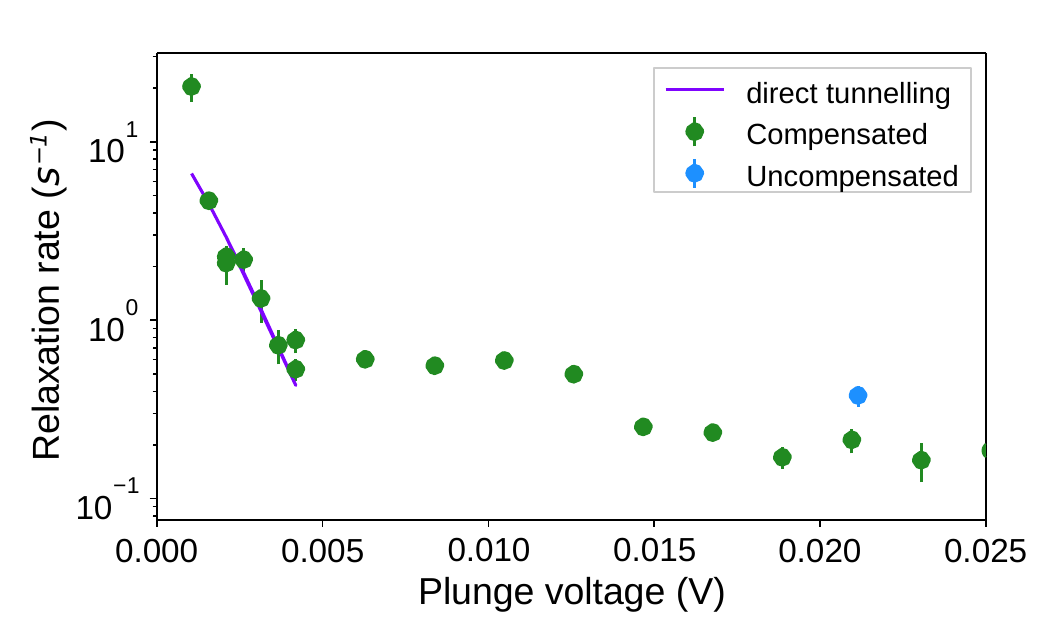

direct tunnelling Compensated Uncompensated

Relaxation rate (s−1)
1

10

0
10

−1
10

0.000
0.005
0.010	0.015
Plunge voltage (V)
0.020
0.025